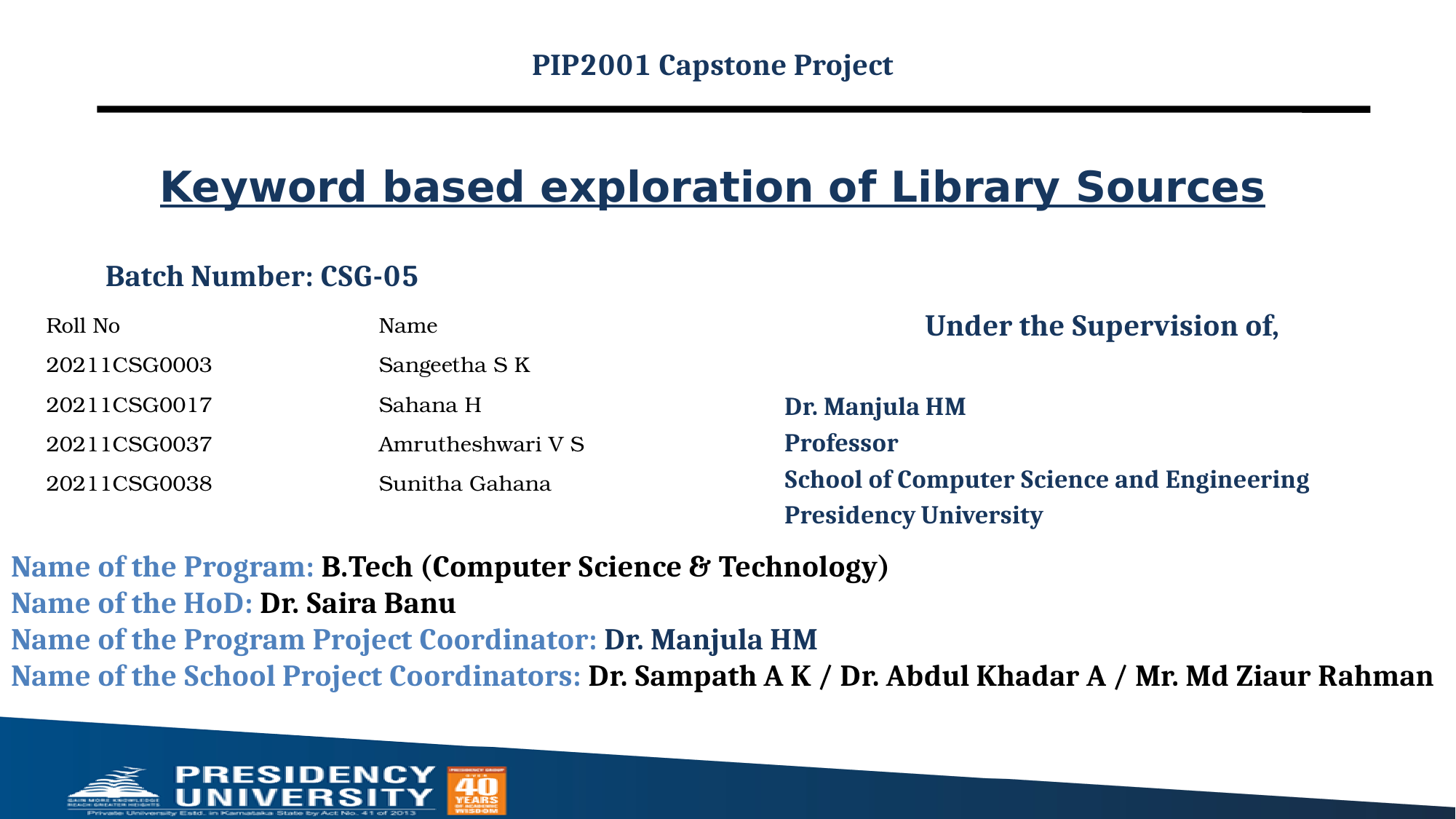

PIP2001 Capstone Project
# Keyword based exploration of Library Sources
Batch Number: CSG-05

Under the Supervision of,

Dr. Manjula HM
Professor
School of Computer Science and Engineering
Presidency University

| Roll No | Name |
| --- | --- |
| 20211CSG0003 | Sangeetha S K |
| 20211CSG0017 | Sahana H |
| 20211CSG0037 | Amrutheshwari V S |
| 20211CSG0038 | Sunitha Gahana |
Name of the Program: B.Tech (Computer Science & Technology)
Name of the HoD: Dr. Saira Banu
Name of the Program Project Coordinator: Dr. Manjula HM
Name of the School Project Coordinators: Dr. Sampath A K / Dr. Abdul Khadar A / Mr. Md Ziaur Rahman